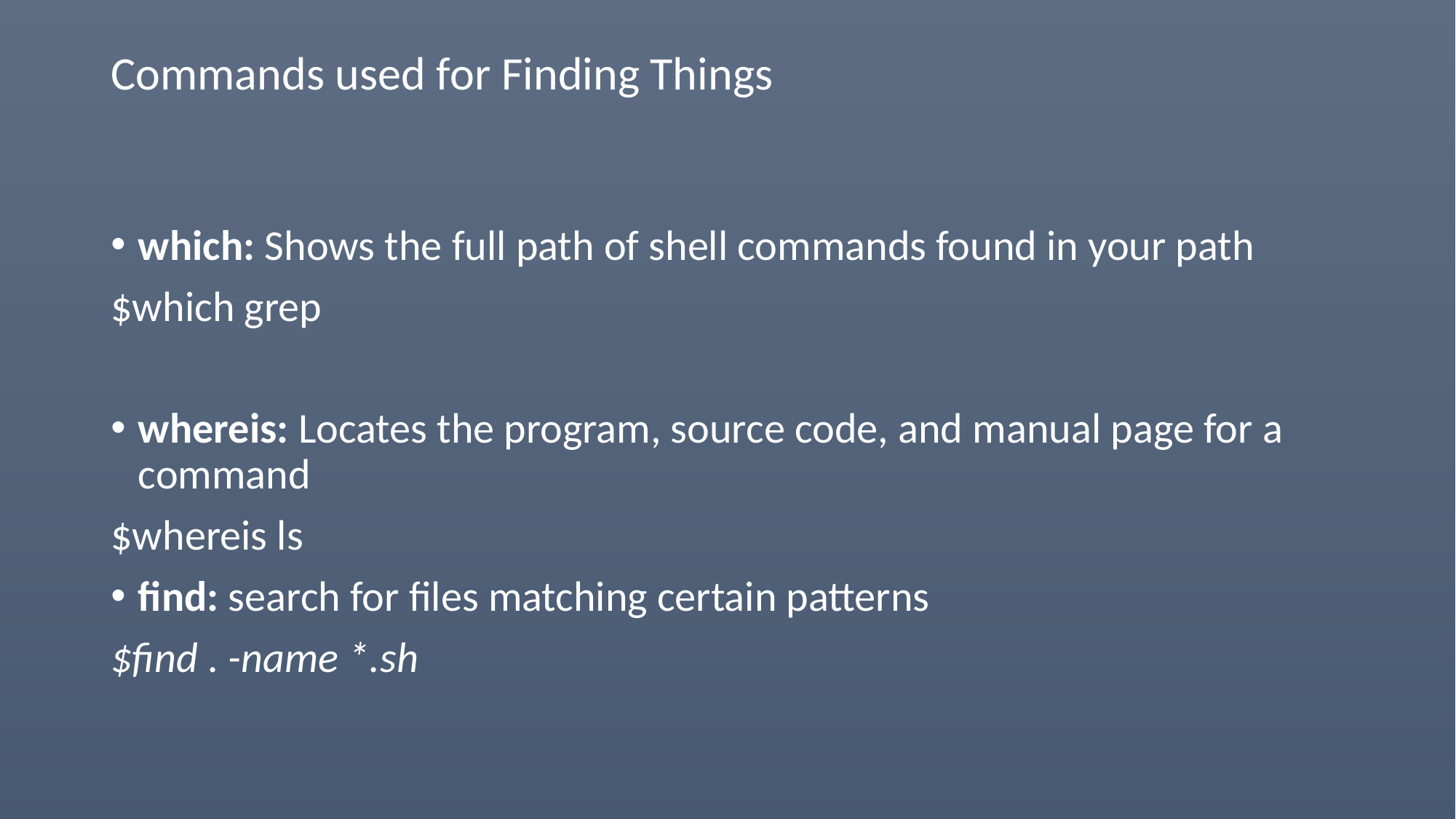

# Commands used for Finding Things
which: Shows the full path of shell commands found in your path
$which grep

whereis: Locates the program, source code, and manual page for a command
$whereis ls
find: search for files matching certain patterns
$find . -name *.sh